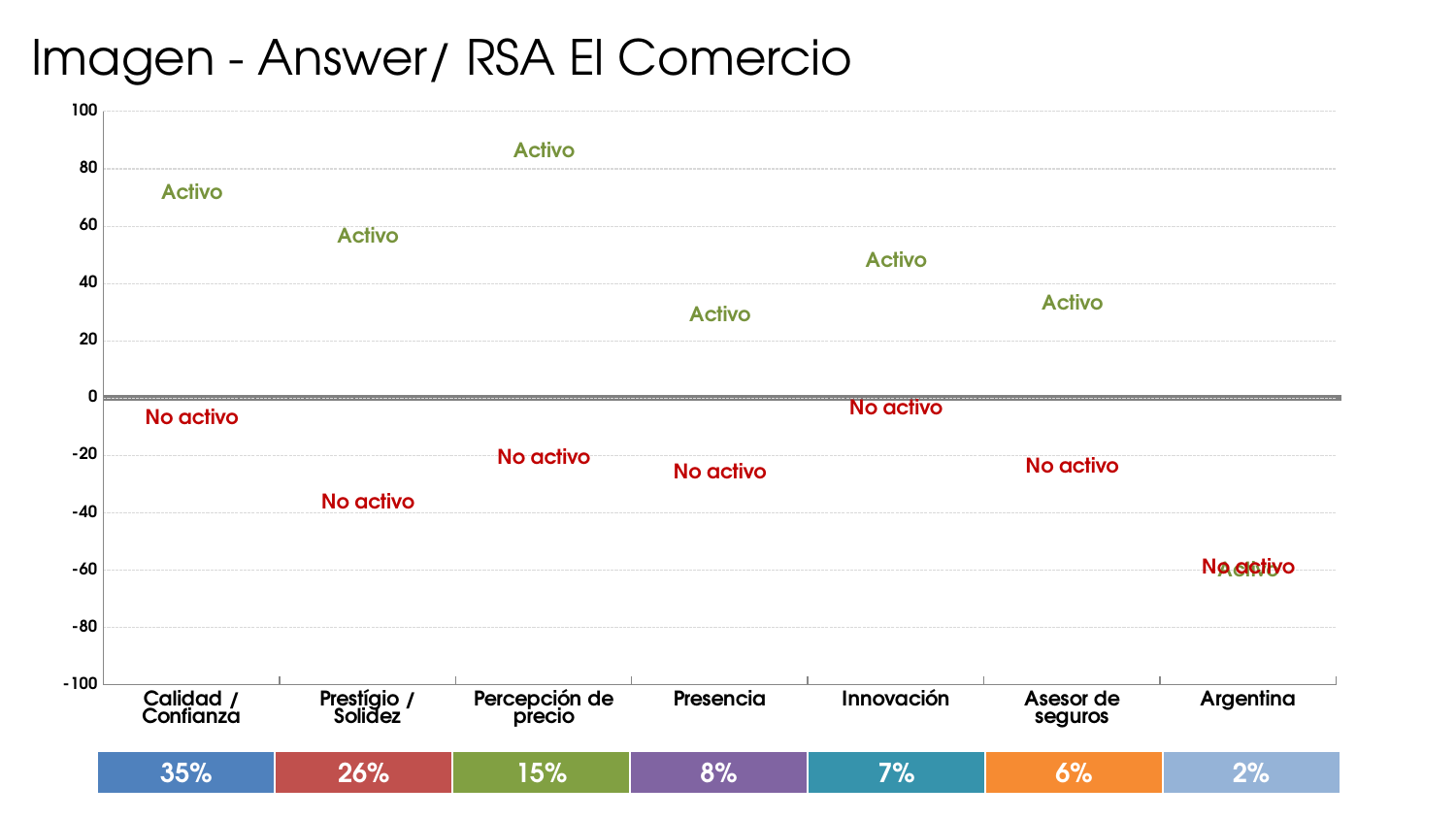

# Imagen - Answer/ RSA El Comercio

### Chart

| Category | Activo | No activo |
|---|---|---|
| Calidad / Confianza | 71.46861447253983 | -7.2464533870888905 |
| Prestígio / Solidez | 56.27046083740956 | -36.4546772898774 |
| Percepción de precio | 85.82627043834165 | -20.998577325333926 |
| Presencia | 28.684031413919893 | -26.260219510413023 |
| Innovación | 47.881903237325034 | -3.8178105327468614 |
| Asesor de seguros | 32.90061836816946 | -24.19653758623469 |
| Argentina | -60.26250685605726 | -59.310075047535406 |
| 35% | 26% | 15% | 8% | 7% | 6% | 2% |
| --- | --- | --- | --- | --- | --- | --- |